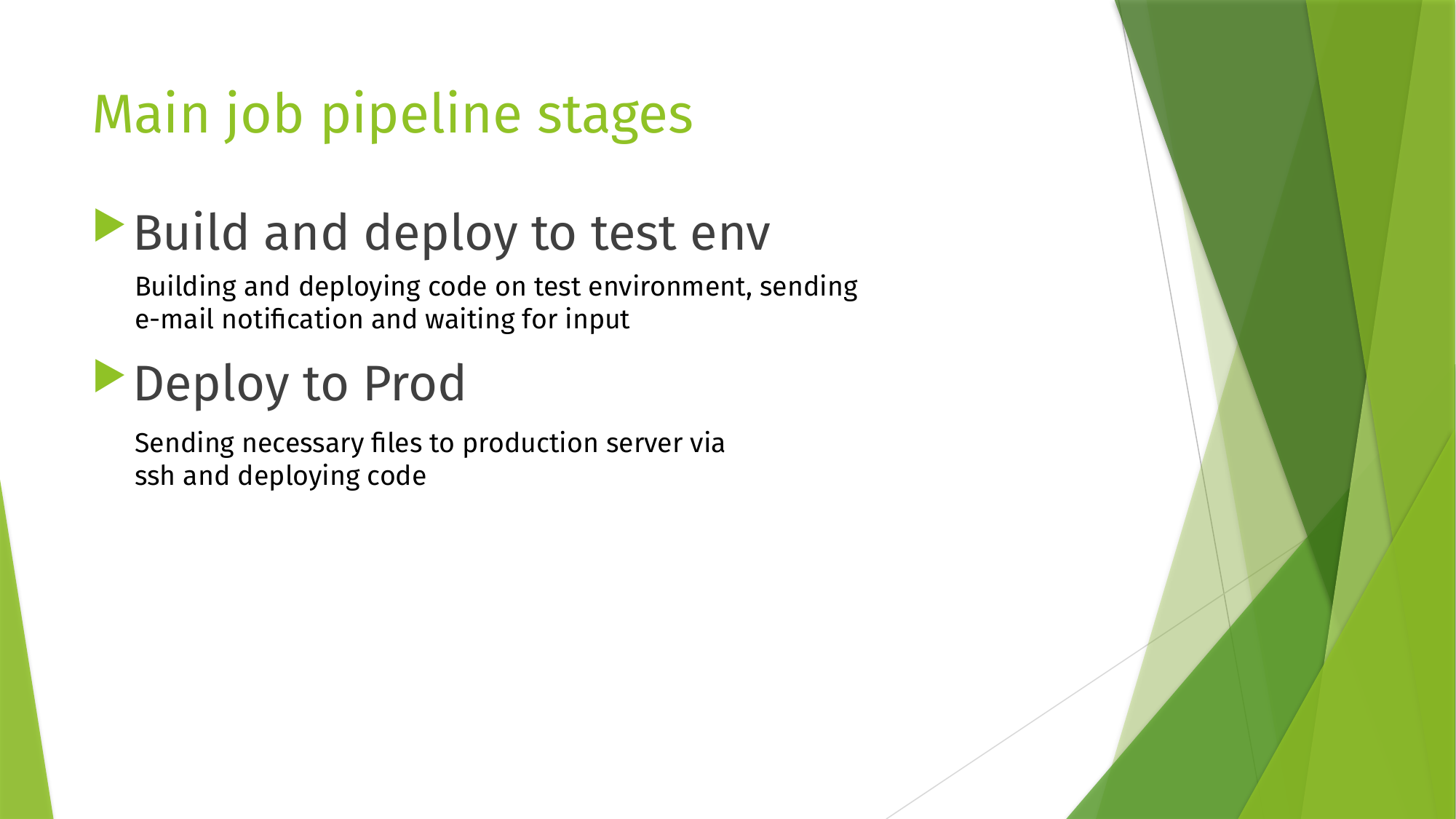

# Main job pipeline stages
Build and deploy to test env

Deploy to Prod
Building and deploying code on test environment, sending e-mail notification and waiting for input
Sending necessary files to production server via ssh and deploying code